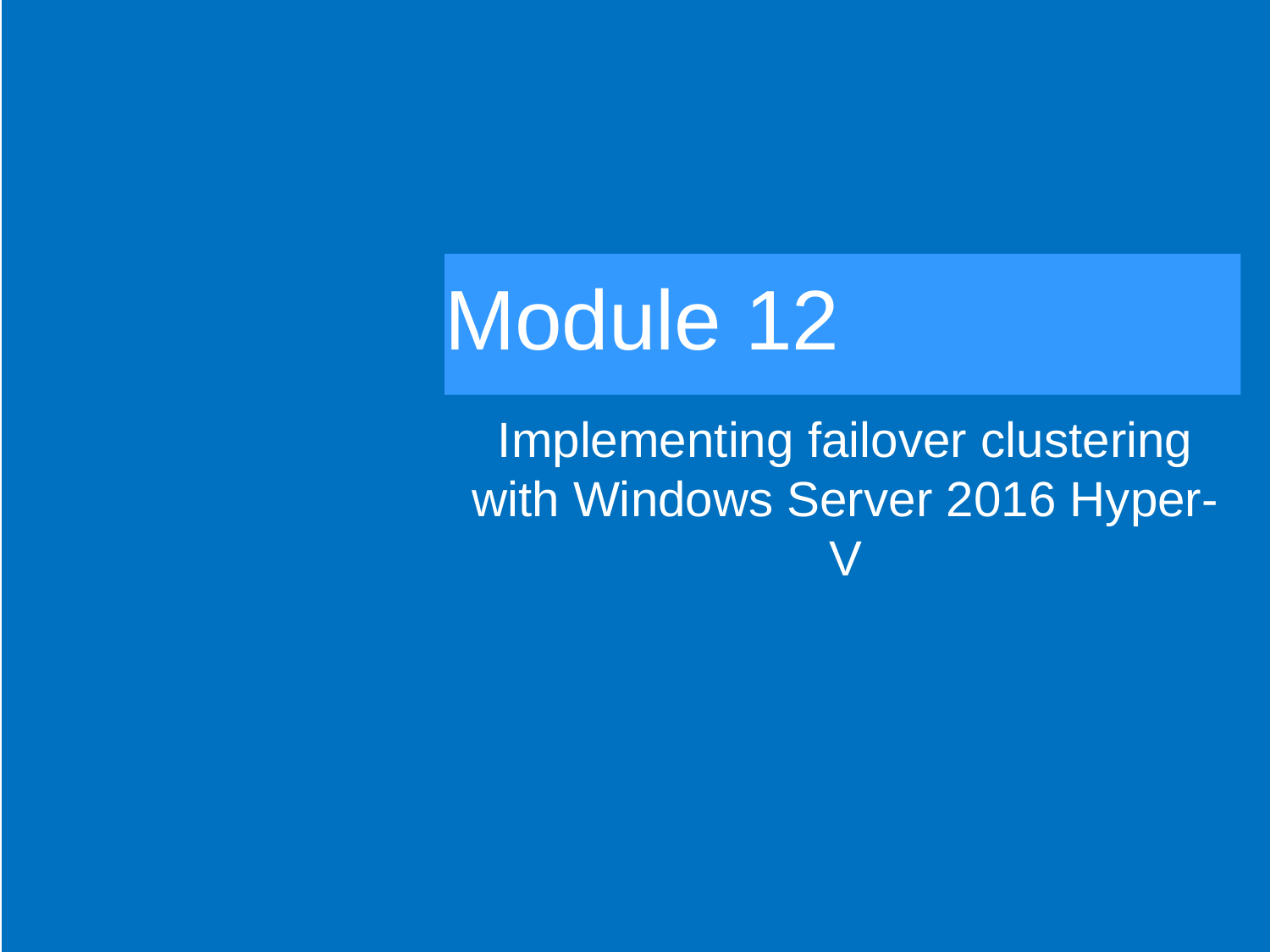

# Module 12
Implementing failover clustering with Windows Server 2016 Hyper-V